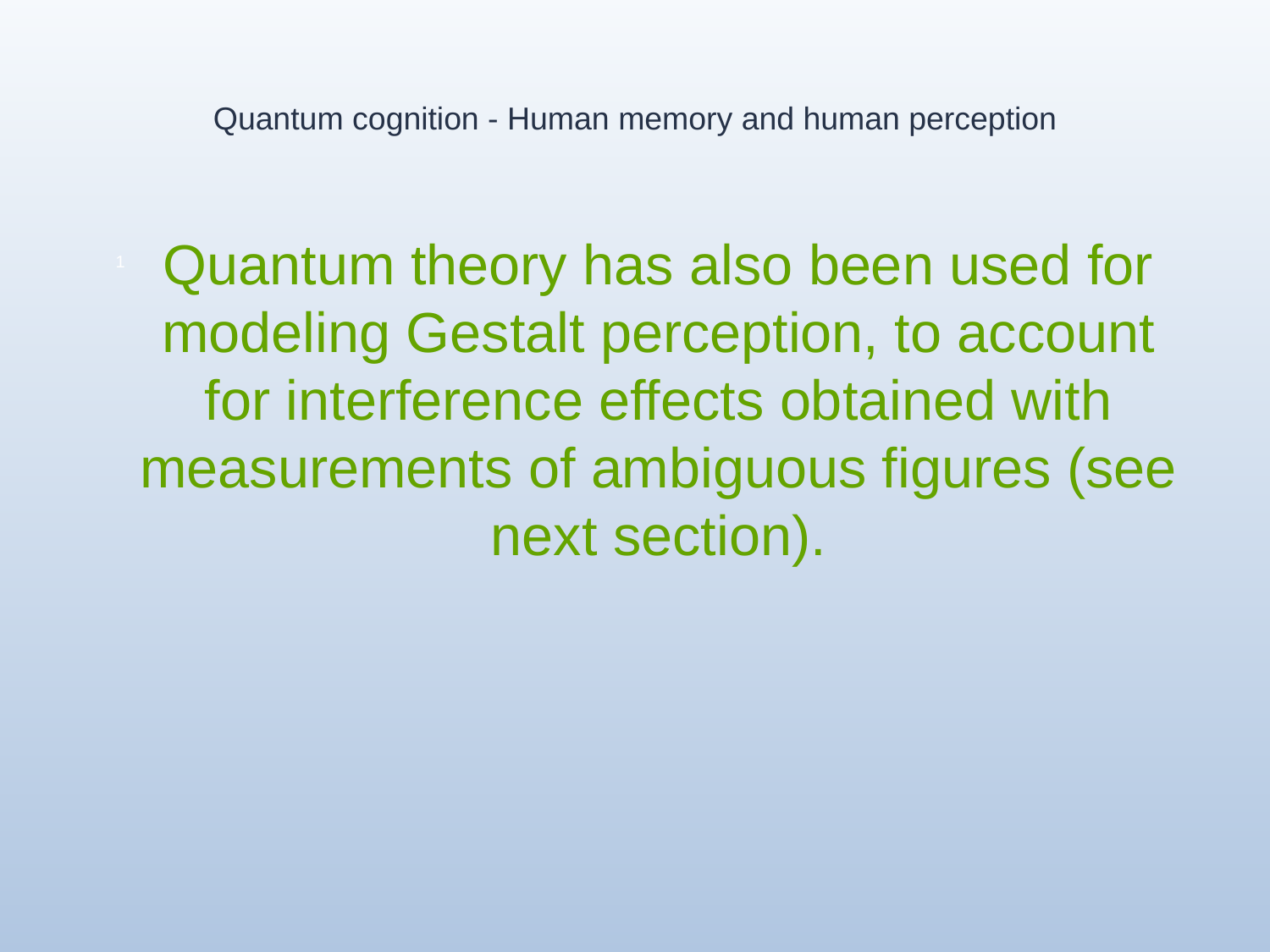

# Quantum cognition - Human memory and human perception
Quantum theory has also been used for modeling Gestalt perception, to account for interference effects obtained with measurements of ambiguous figures (see next section).